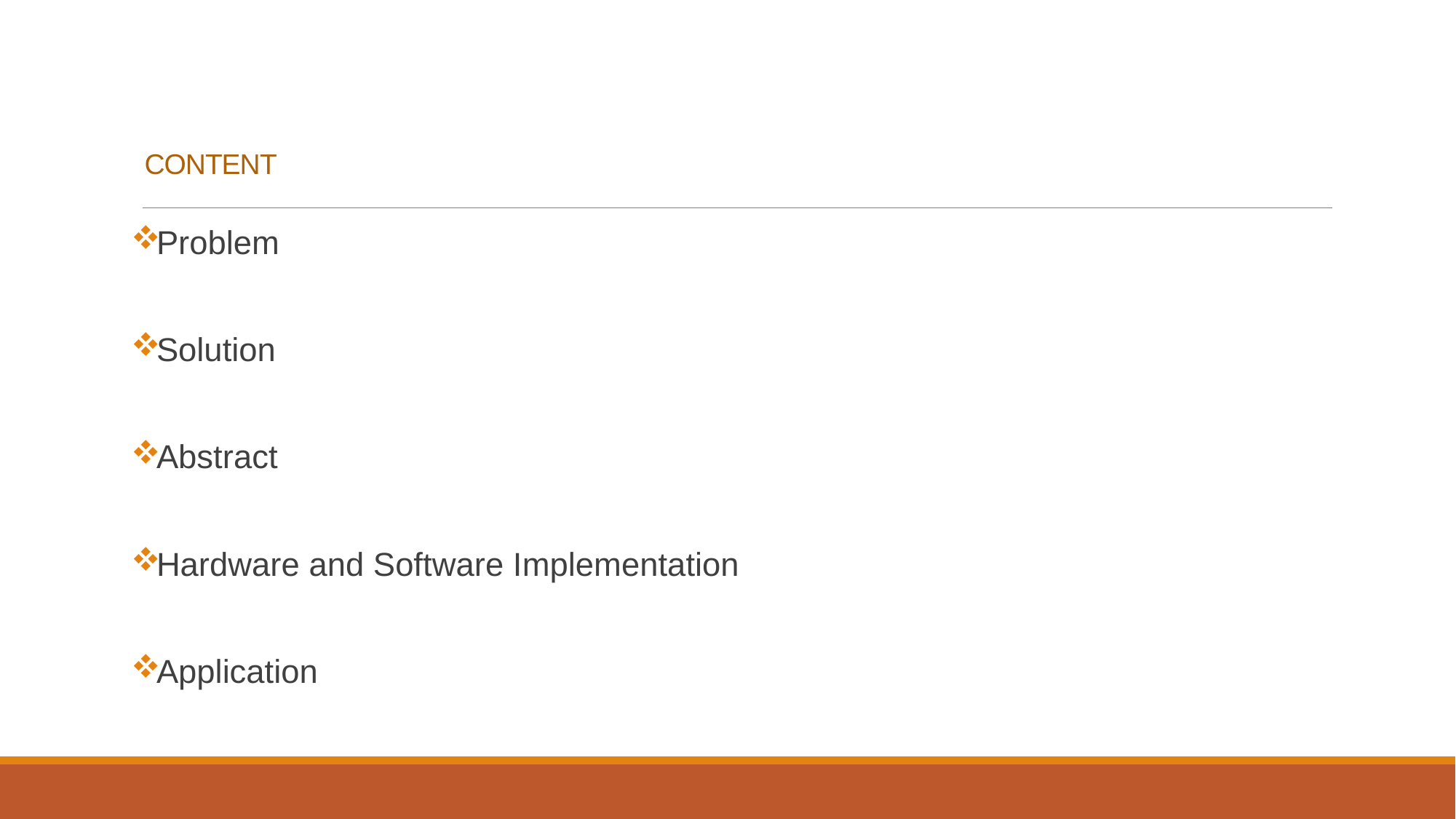

# CONTENT
Problem

Solution

Abstract

Hardware and Software Implementation

Application